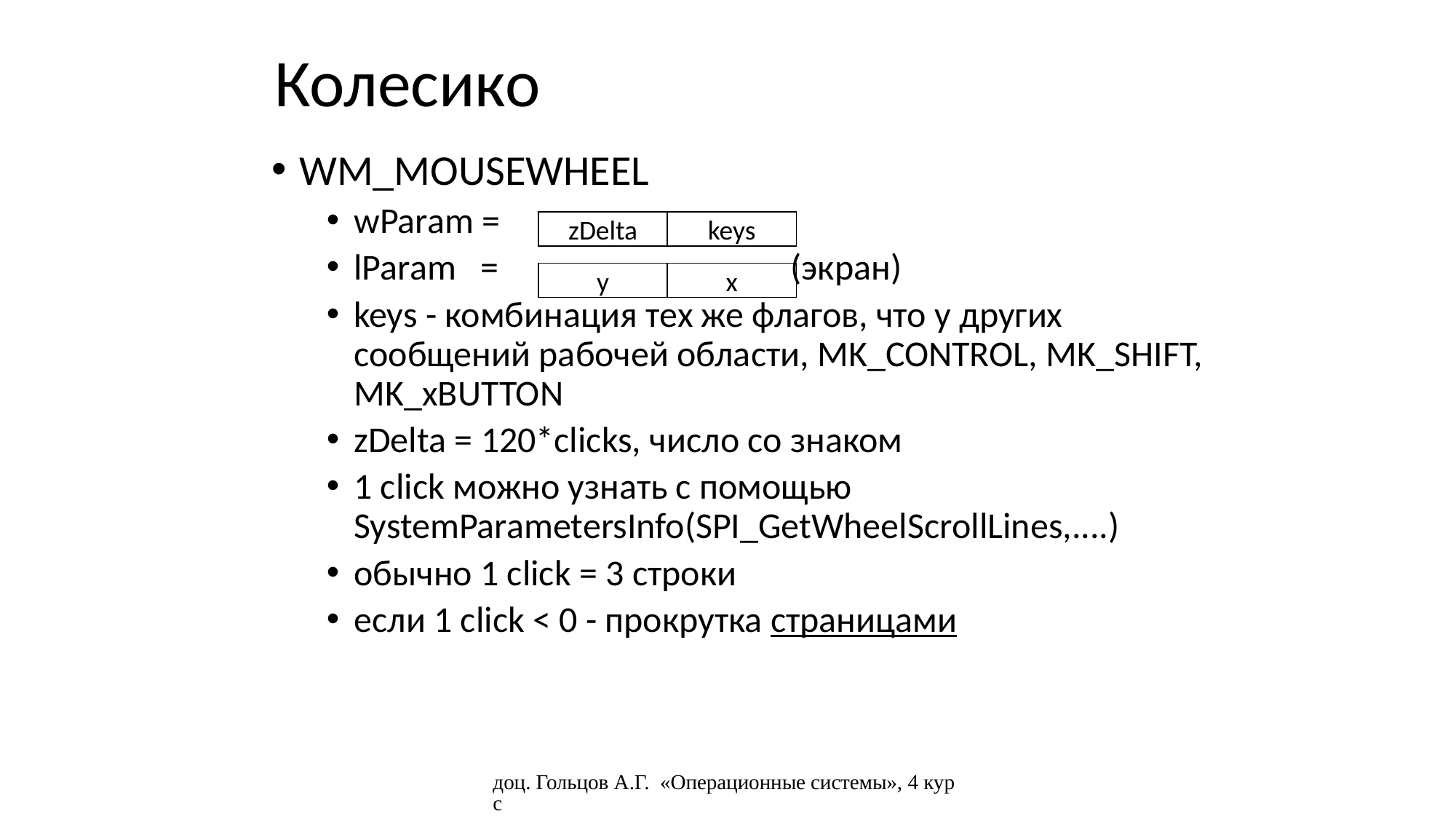

# Колесико
WM_MOUSEWHEEL
wParam =
lParam   =			(экран)
keys - комбинация тех же флагов, что у других сообщений рабочей области, MK_CONTROL, MK_SHIFT, MK_xBUTTON
zDelta = 120*clicks, число со знаком
1 click можно узнать с помощью SystemParametersInfo(SPI_GetWheelScrollLines,....)
обычно 1 click = 3 строки
если 1 click < 0 - прокрутка страницами
zDelta
keys
y
x
доц. Гольцов А.Г.  «Операционные системы», 4 курс